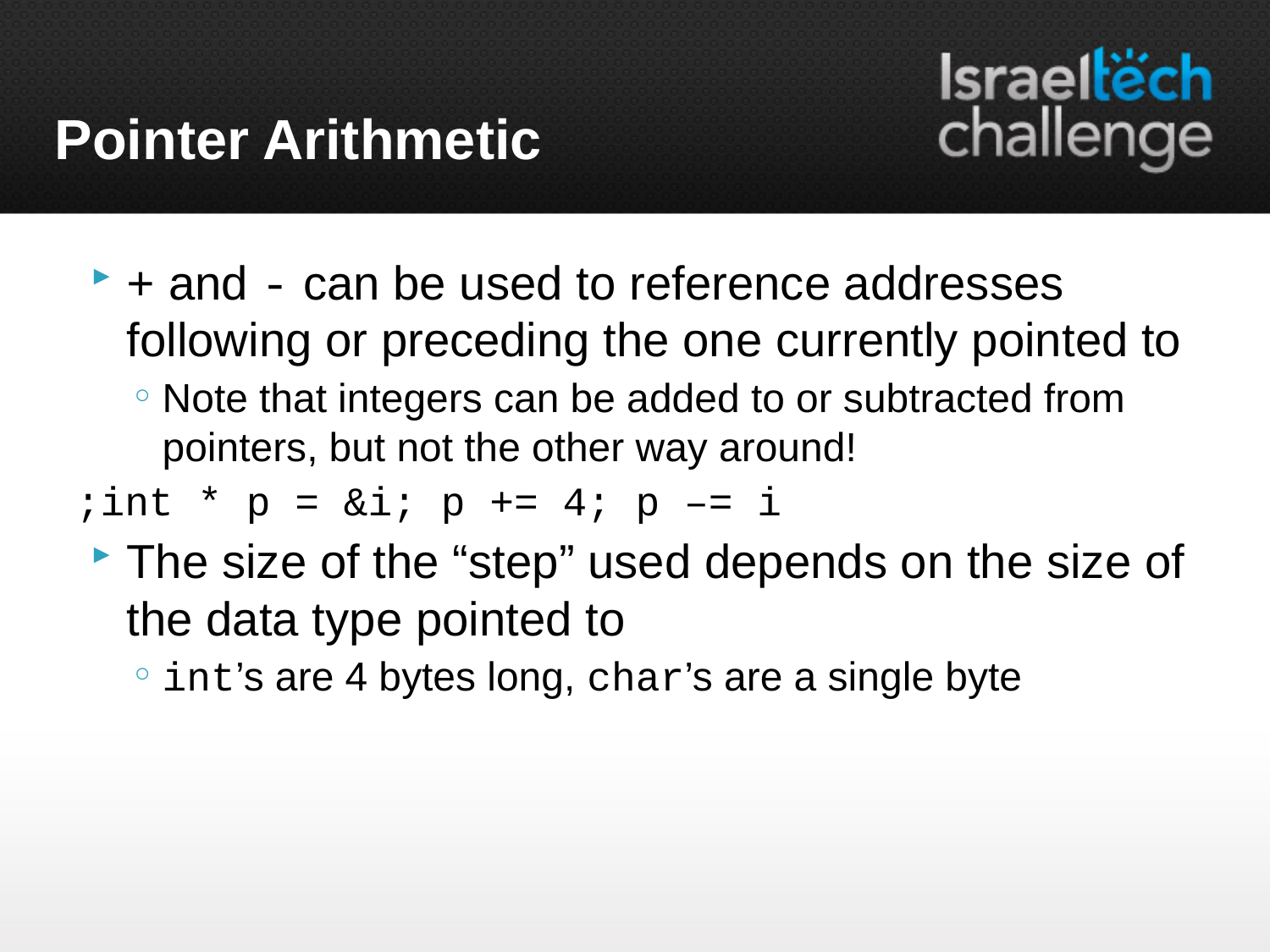

# Pointer Arithmetic
+ and - can be used to reference addresses following or preceding the one currently pointed to
Note that integers can be added to or subtracted from pointers, but not the other way around!
	int * p = &i; p += 4; p –= i;
The size of the “step” used depends on the size of the data type pointed to
int’s are 4 bytes long, char’s are a single byte